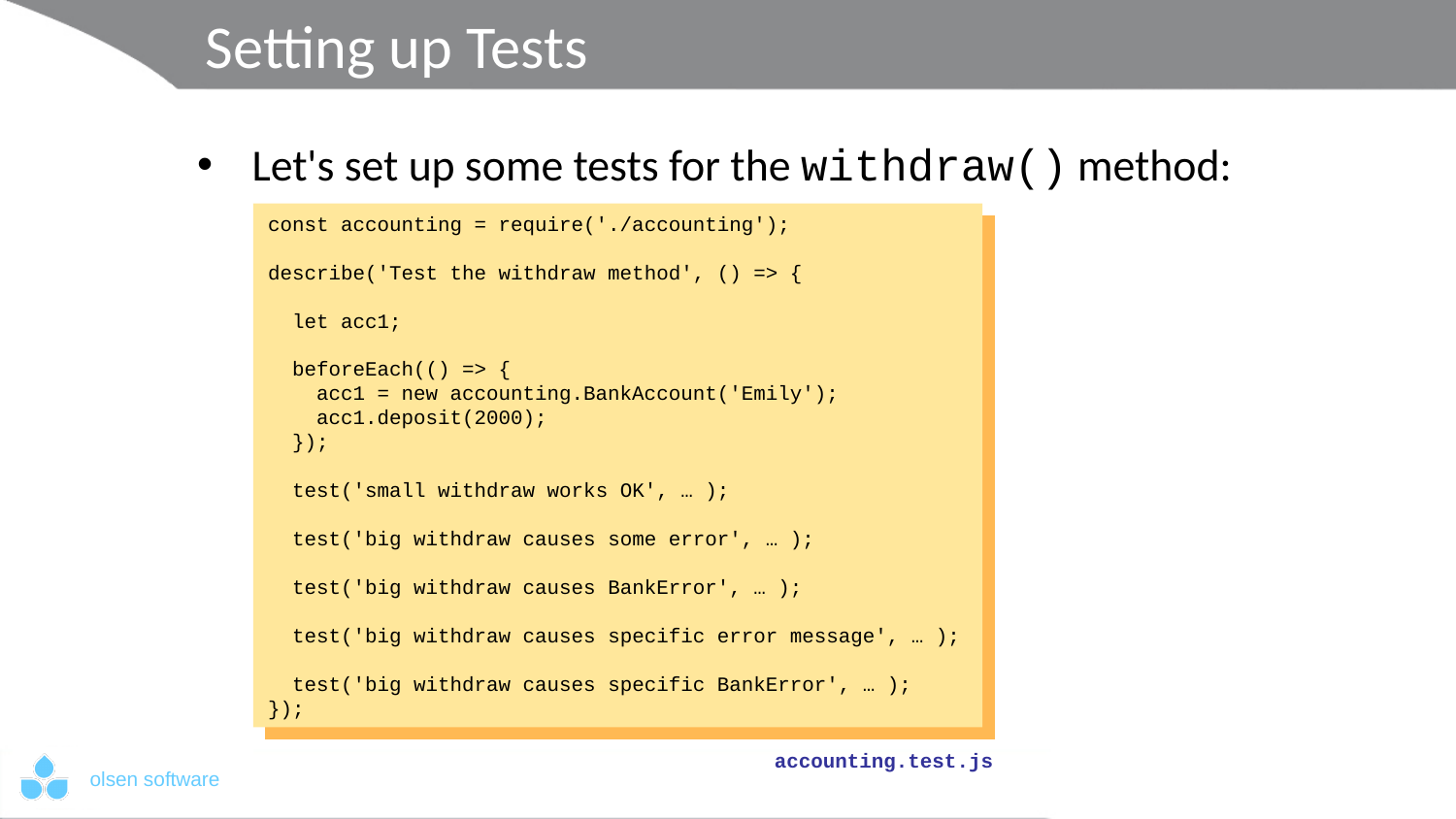

# Setting up Tests
Let's set up some tests for the withdraw() method:
const accounting = require('./accounting');

describe('Test the withdraw method', () => {

  let acc1;

  beforeEach(() => {
    acc1 = new accounting.BankAccount('Emily');
    acc1.deposit(2000);
  });

  test('small withdraw works OK', … );

  test('big withdraw causes some error', … );

  test('big withdraw causes BankError', … );

  test('big withdraw causes specific error message', … );

  test('big withdraw causes specific BankError', … );
});
accounting.test.js